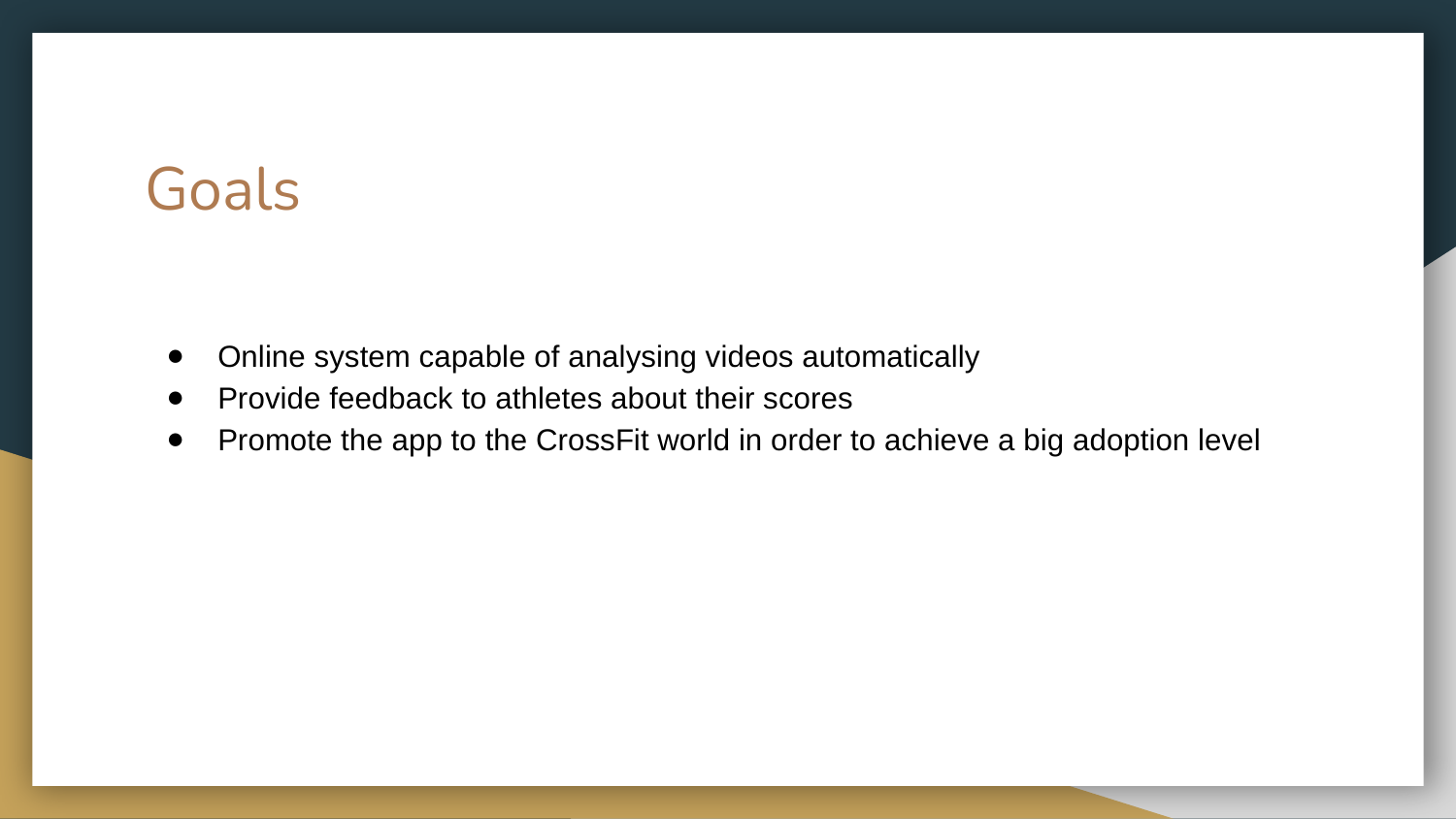

# Goals
Online system capable of analysing videos automatically
Provide feedback to athletes about their scores
Promote the app to the CrossFit world in order to achieve a big adoption level